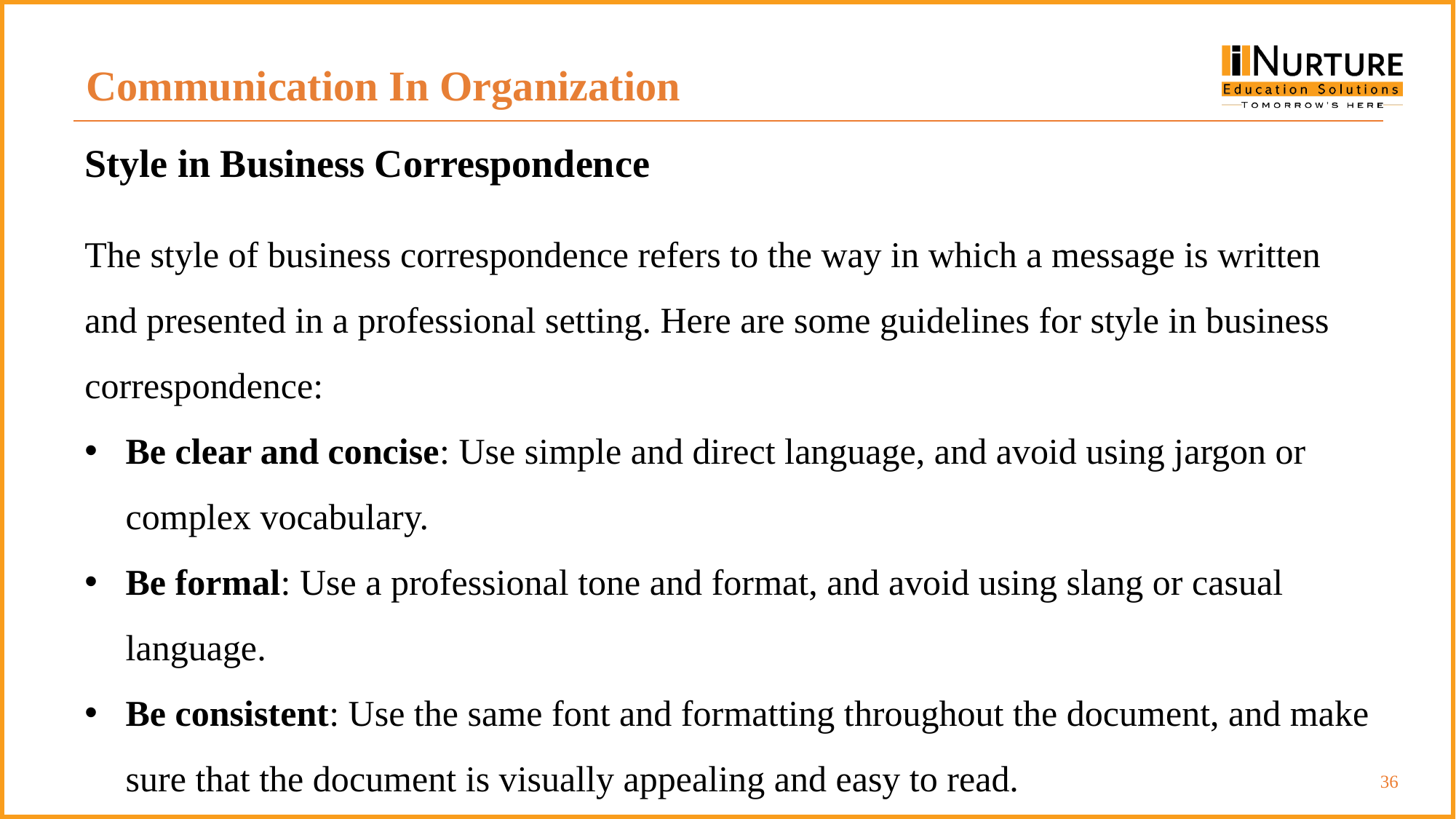

Communication In Organization
Style in Business Correspondence
The style of business correspondence refers to the way in which a message is written and presented in a professional setting. Here are some guidelines for style in business correspondence:
Be clear and concise: Use simple and direct language, and avoid using jargon or complex vocabulary.
Be formal: Use a professional tone and format, and avoid using slang or casual language.
Be consistent: Use the same font and formatting throughout the document, and make sure that the document is visually appealing and easy to read.
36